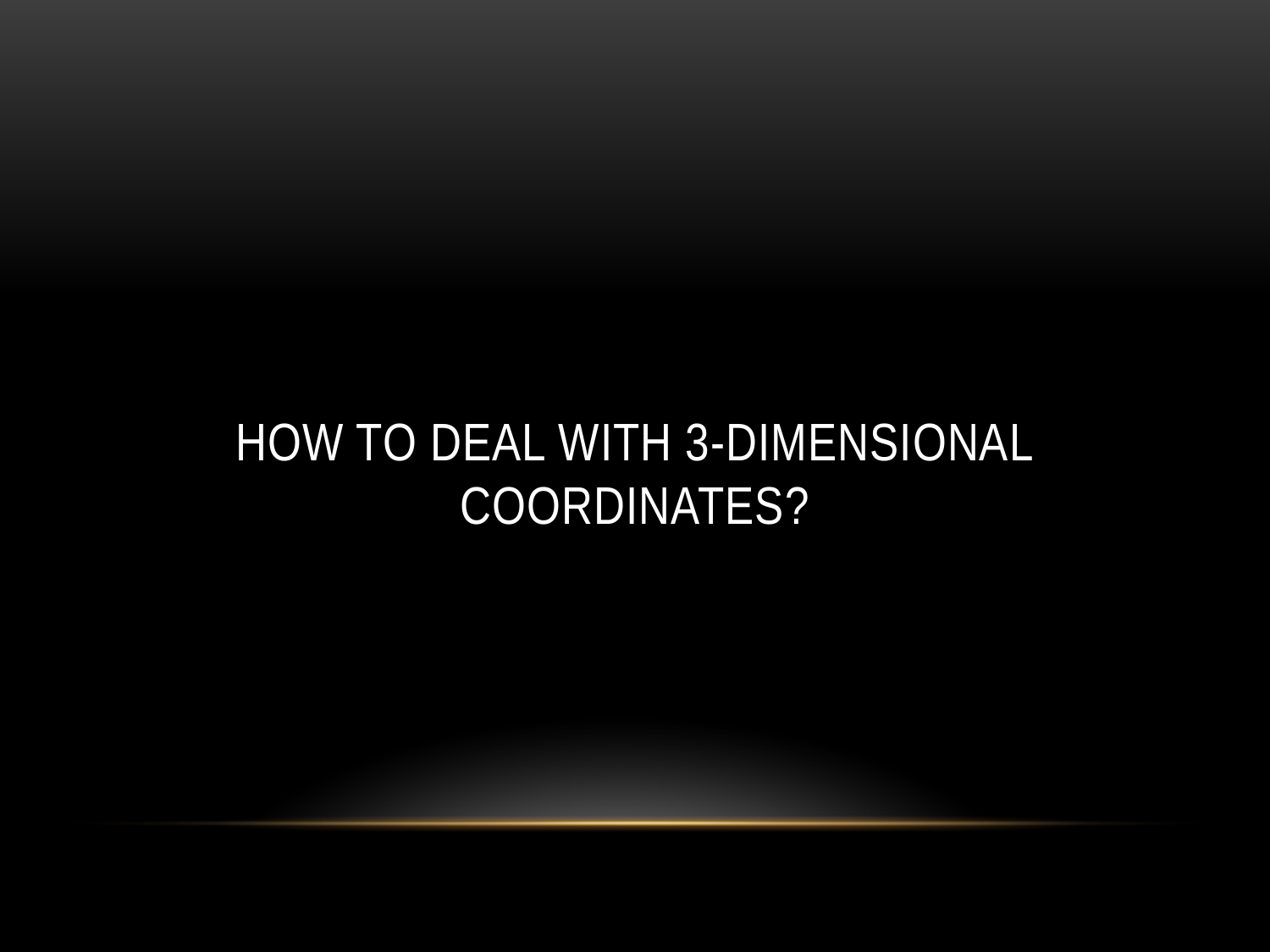

# How to deal with 3-Dimensional Coordinates?